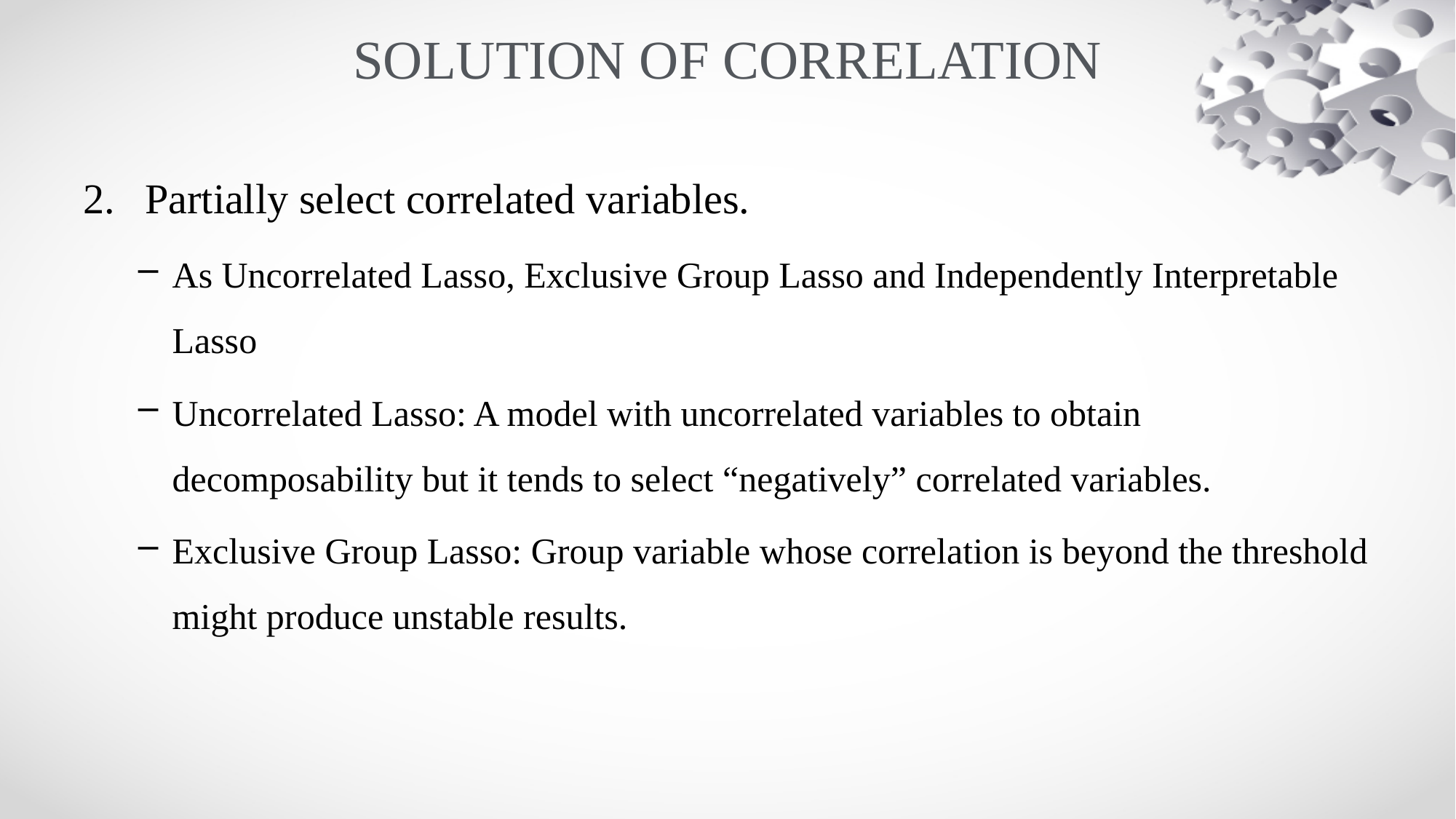

# SOLUTION OF CORRELATION
Partially select correlated variables.
As Uncorrelated Lasso, Exclusive Group Lasso and Independently Interpretable Lasso
Uncorrelated Lasso: A model with uncorrelated variables to obtain decomposability but it tends to select “negatively” correlated variables.
Exclusive Group Lasso: Group variable whose correlation is beyond the threshold might produce unstable results.